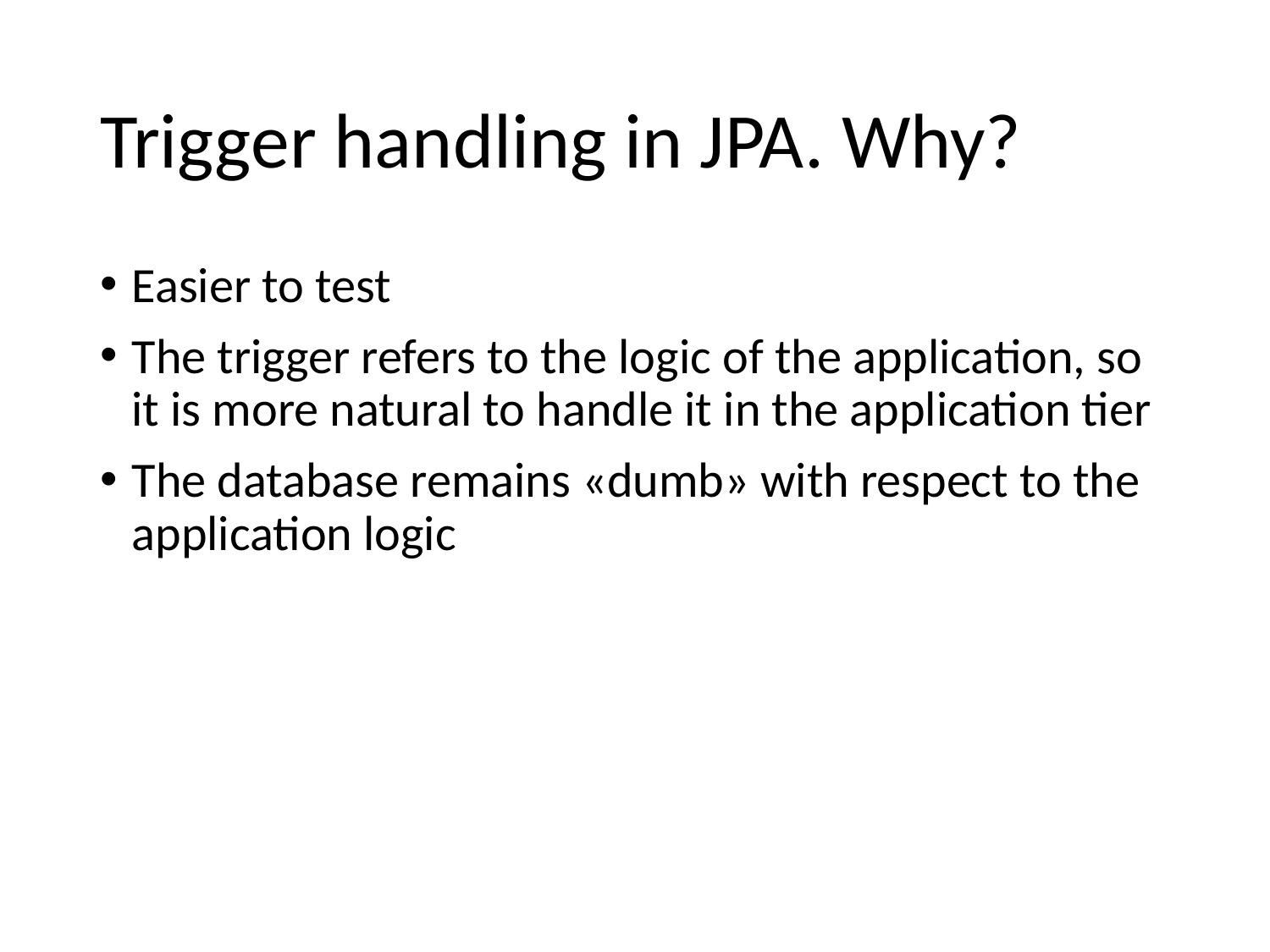

# Trigger handling in JPA. Why?
Easier to test
The trigger refers to the logic of the application, so it is more natural to handle it in the application tier
The database remains «dumb» with respect to the application logic